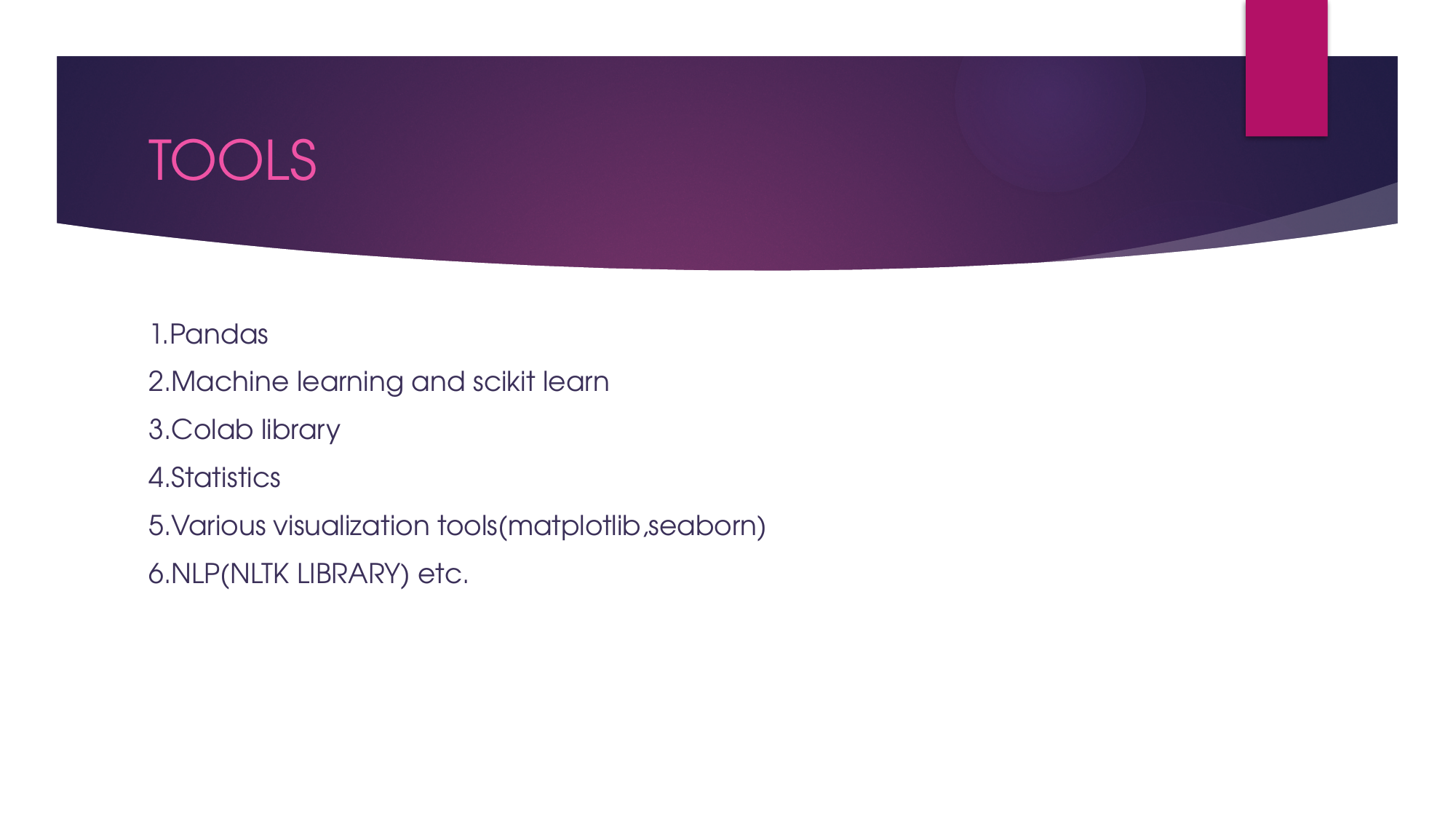

# TOOLS
1.Pandas
2.Machine learning and scikit learn
3.Colab library
4.Statistics
5.Various visualization tools(matplotlib,seaborn)
6.NLP(NLTK LIBRARY) etc.